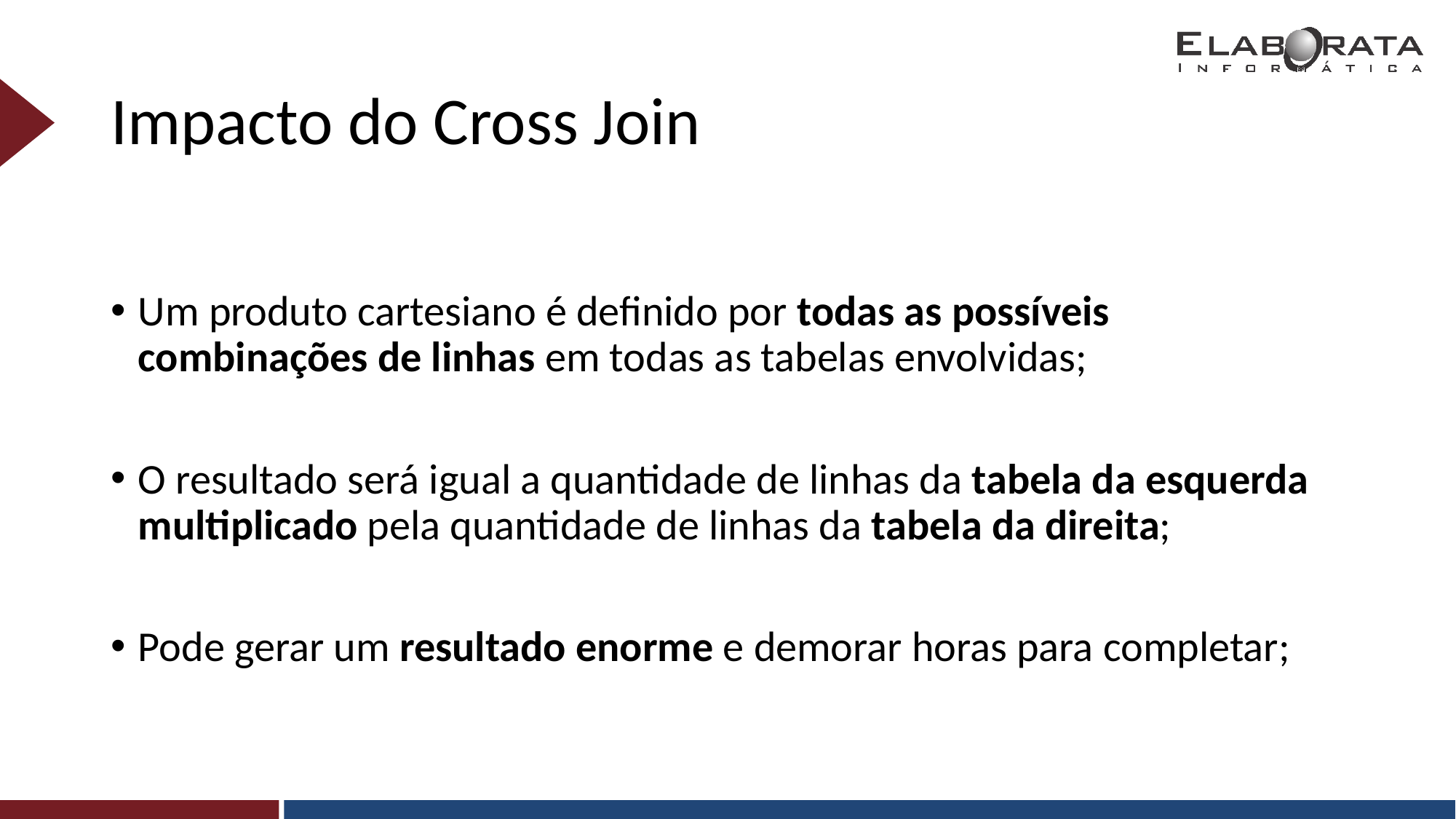

# Impacto do Cross Join

Um produto cartesiano é definido por todas as possíveis combinações de linhas em todas as tabelas envolvidas;

O resultado será igual a quantidade de linhas da tabela da esquerda multiplicado pela quantidade de linhas da tabela da direita;

Pode gerar um resultado enorme e demorar horas para completar;